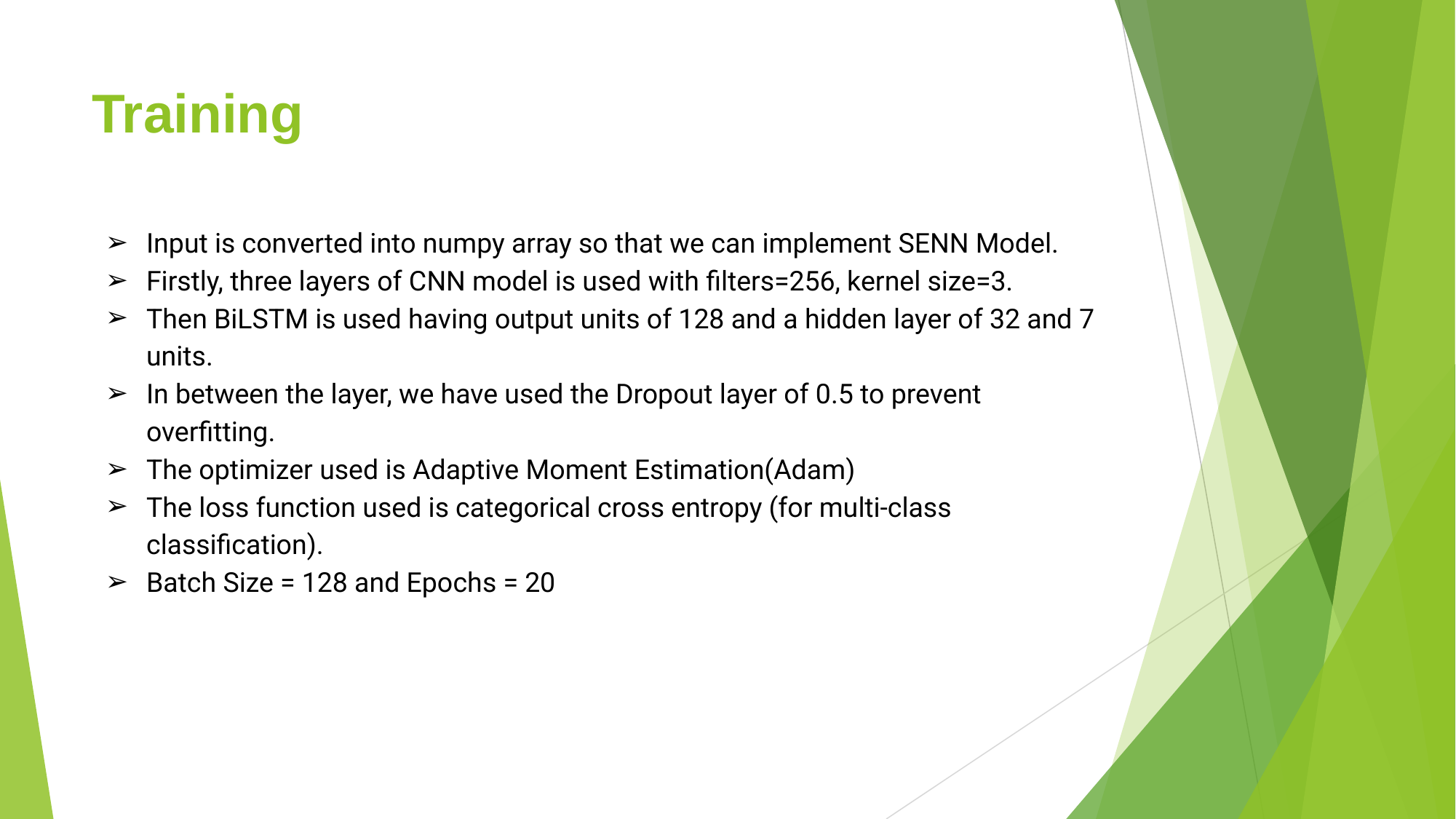

# Training

Input is converted into numpy array so that we can implement SENN Model.
Firstly, three layers of CNN model is used with filters=256, kernel size=3.
Then BiLSTM is used having output units of 128 and a hidden layer of 32 and 7 units.
In between the layer, we have used the Dropout layer of 0.5 to prevent overfitting.
The optimizer used is Adaptive Moment Estimation(Adam)
The loss function used is categorical cross entropy (for multi-class classification).
Batch Size = 128 and Epochs = 20